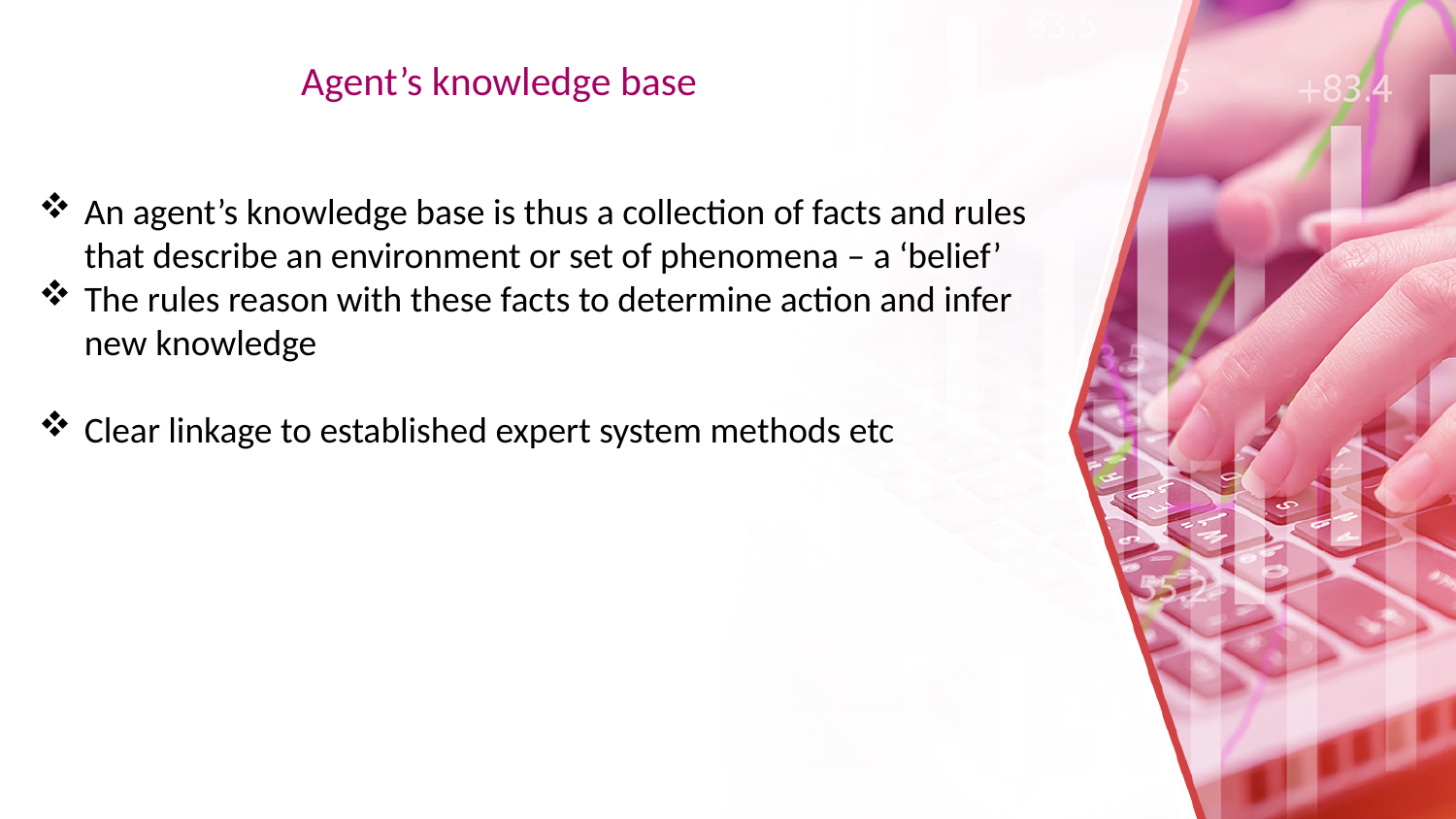

# Agent’s knowledge base
An agent’s knowledge base is thus a collection of facts and rules that describe an environment or set of phenomena – a ‘belief’
The rules reason with these facts to determine action and infer new knowledge

Clear linkage to established expert system methods etc